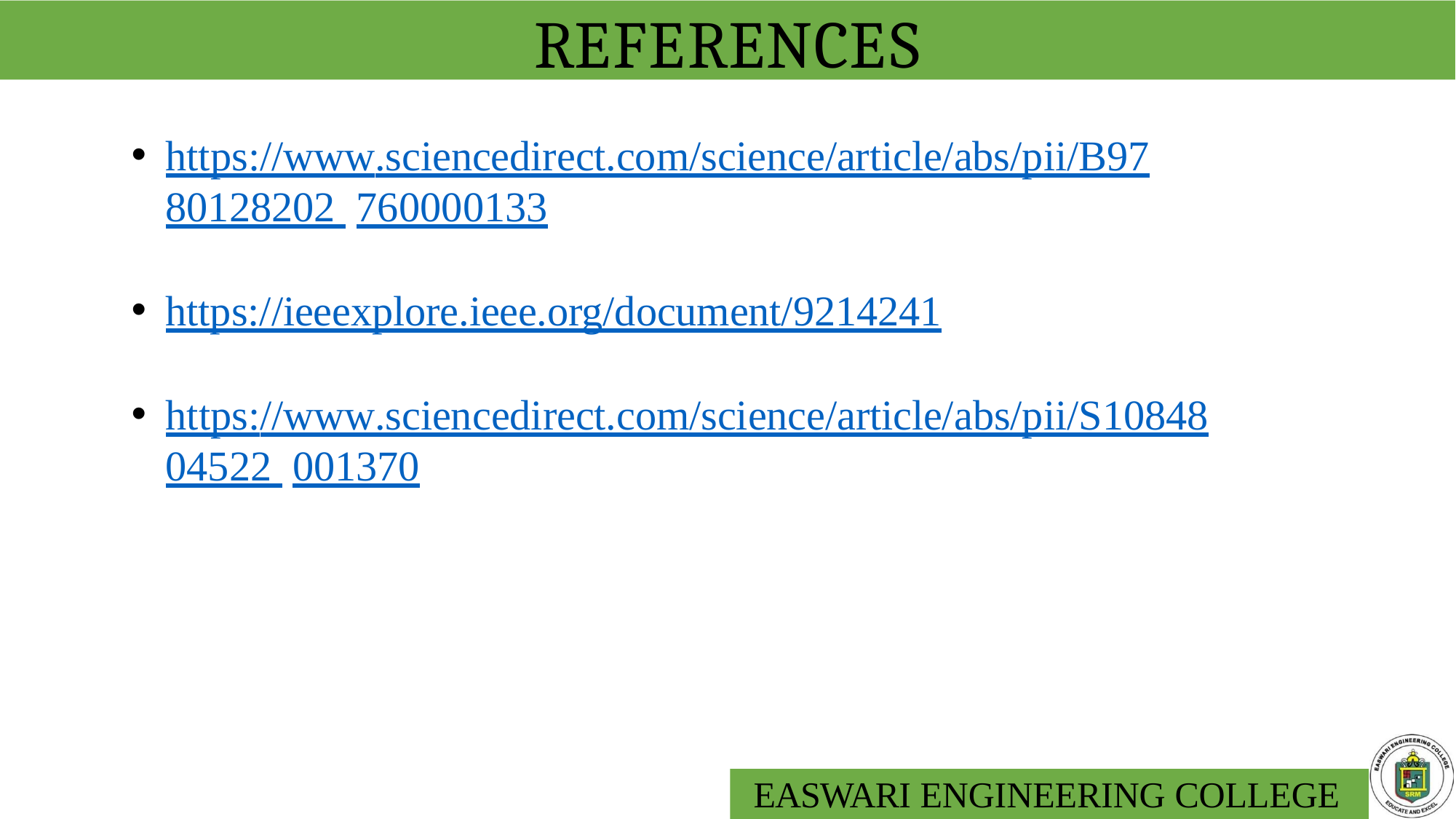

# REFERENCES

https://www.sciencedirect.com/science/article/abs/pii/B9780128202  760000133

https://ieeexplore.ieee.org/document/9214241

https://www.sciencedirect.com/science/article/abs/pii/S1084804522  001370
EASWARI ENGINEERING COLLEGE